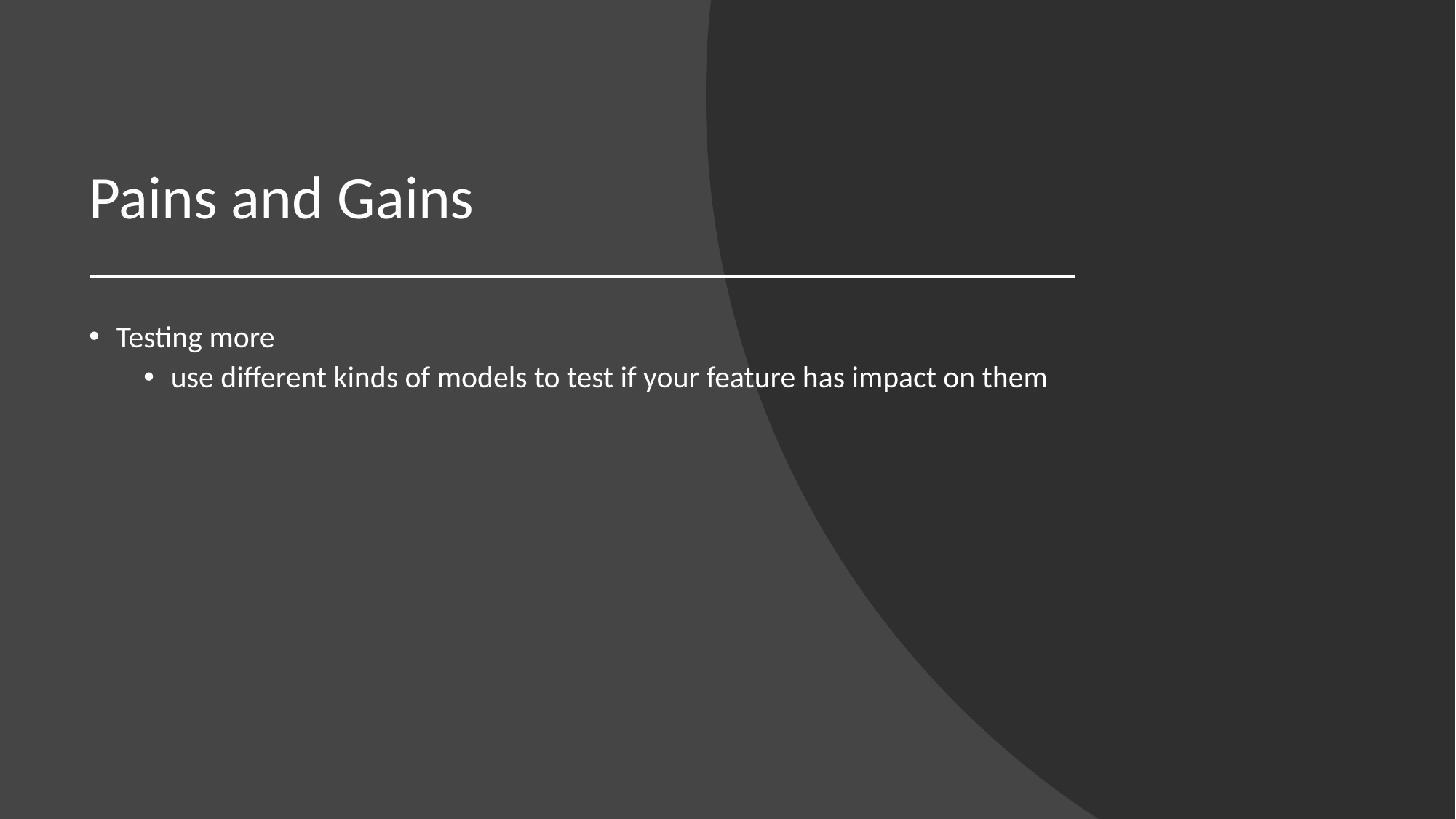

# Pains and Gains
Testing more
use different kinds of models to test if your feature has impact on them